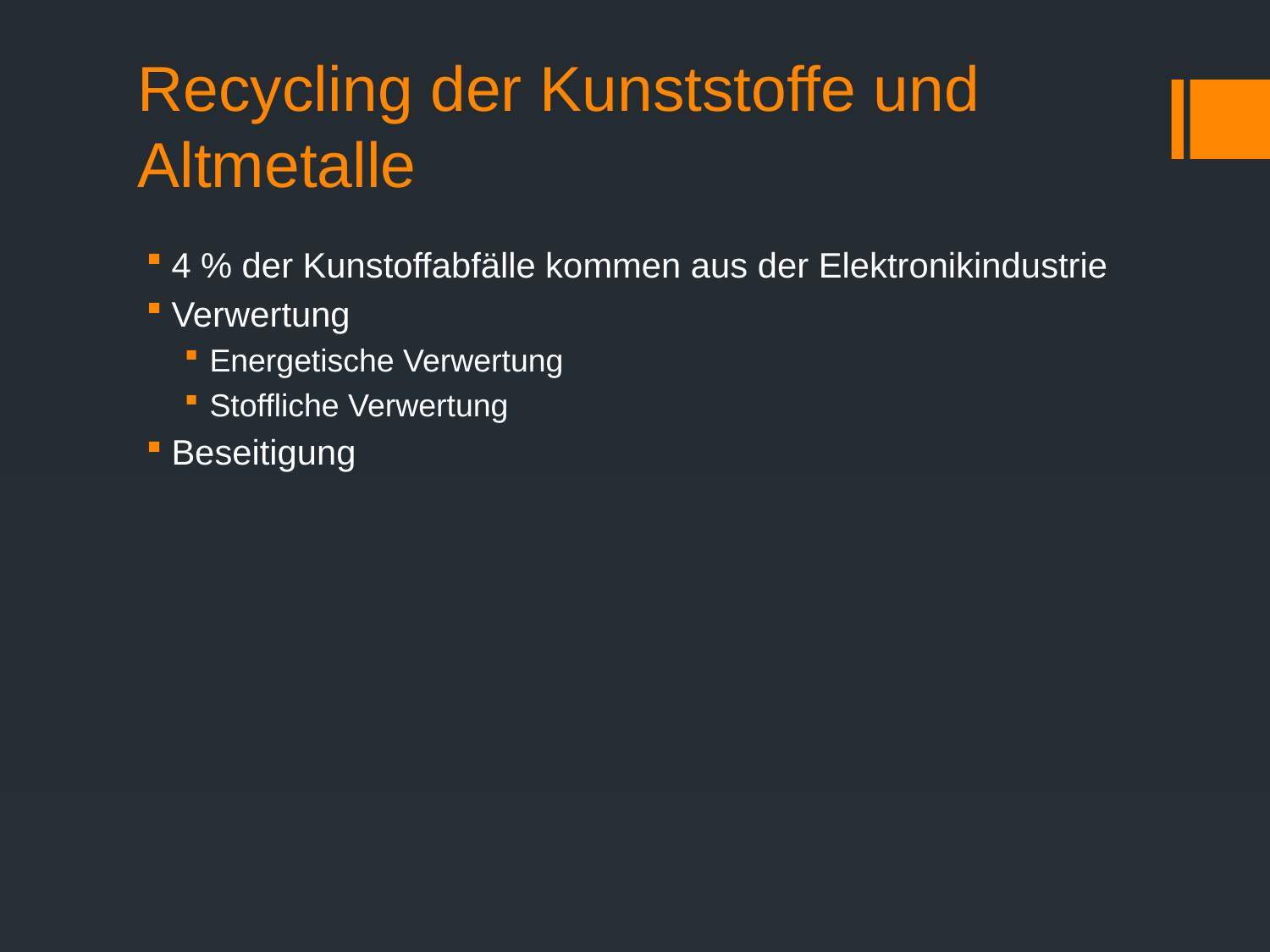

# Recycling der Kunststoffe und Altmetalle
4 % der Kunstoffabfälle kommen aus der Elektronikindustrie
Verwertung
Energetische Verwertung
Stoffliche Verwertung
Beseitigung